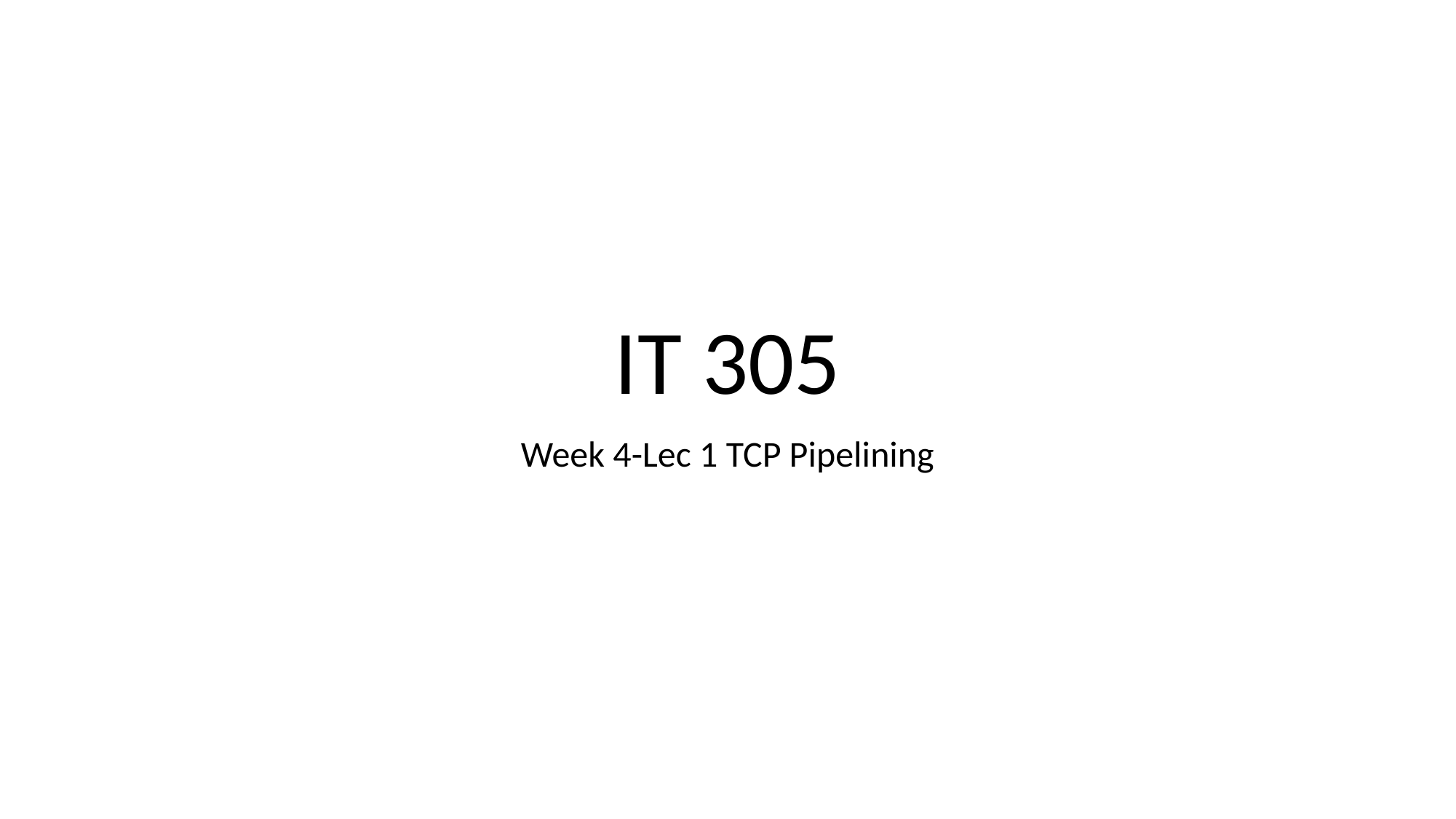

# IT 305
Week 4-Lec 1 TCP Pipelining